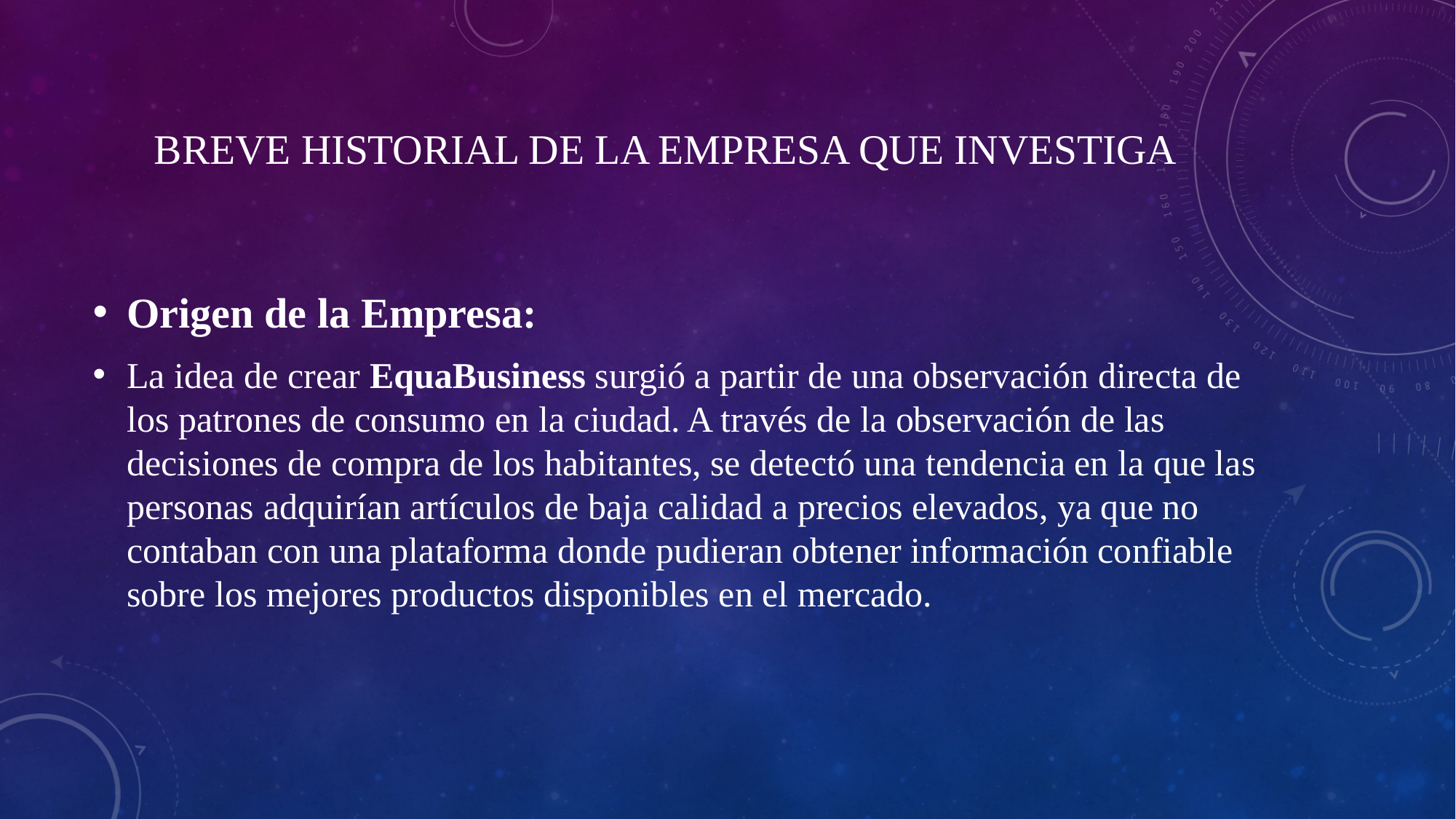

# Breve historial de la empresa que investiga
Origen de la Empresa:
La idea de crear EquaBusiness surgió a partir de una observación directa de los patrones de consumo en la ciudad. A través de la observación de las decisiones de compra de los habitantes, se detectó una tendencia en la que las personas adquirían artículos de baja calidad a precios elevados, ya que no contaban con una plataforma donde pudieran obtener información confiable sobre los mejores productos disponibles en el mercado.